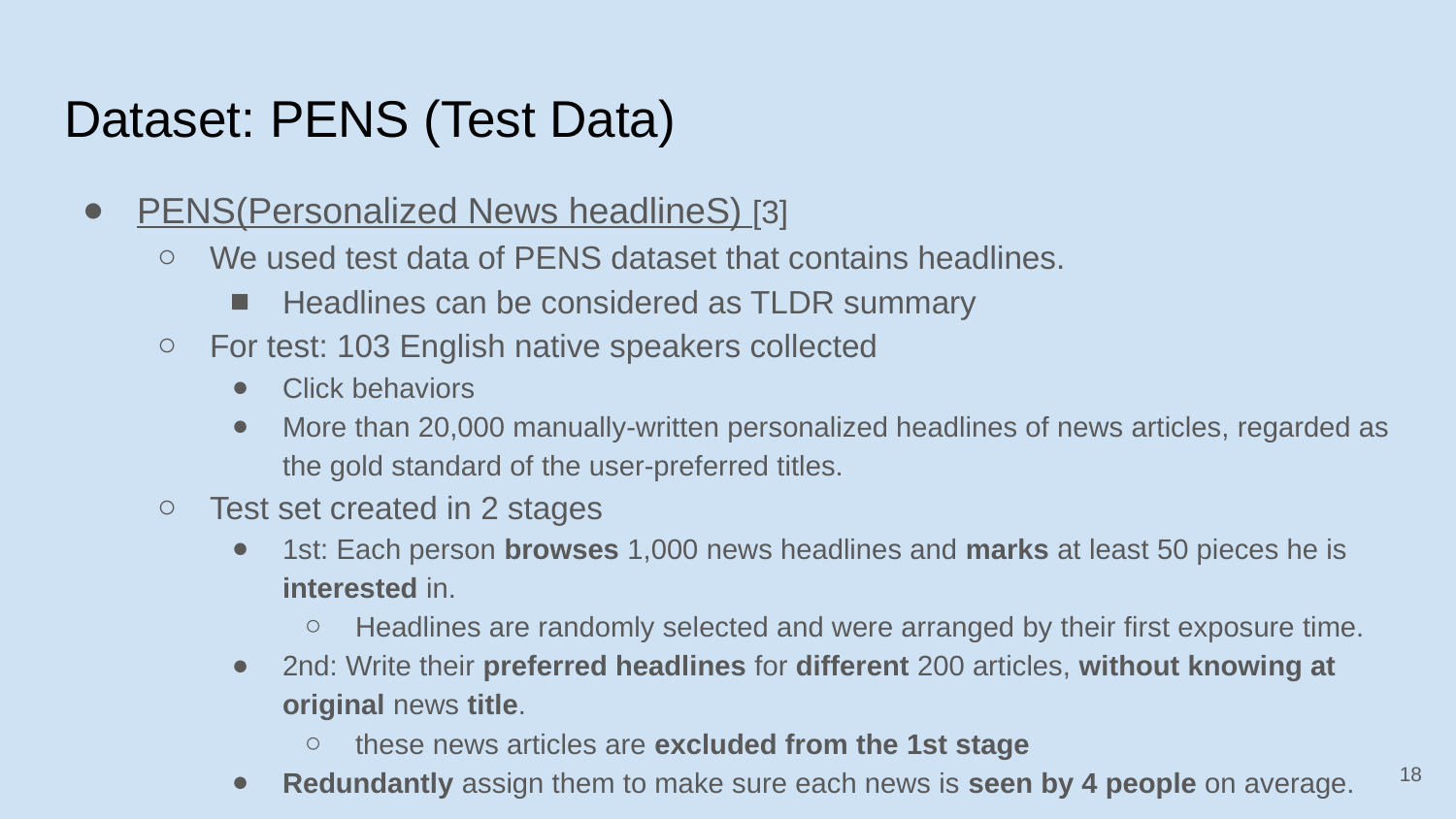

# Dataset: PENS (Test Data)
PENS(Personalized News headlineS) [3]
We used test data of PENS dataset that contains headlines.
Headlines can be considered as TLDR summary
For test: 103 English native speakers collected
Click behaviors
More than 20,000 manually-written personalized headlines of news articles, regarded as the gold standard of the user-preferred titles.
Test set created in 2 stages
1st: Each person browses 1,000 news headlines and marks at least 50 pieces he is interested in.
Headlines are randomly selected and were arranged by their first exposure time.
2nd: Write their preferred headlines for different 200 articles, without knowing at original news title.
these news articles are excluded from the 1st stage
Redundantly assign them to make sure each news is seen by 4 people on average.
18